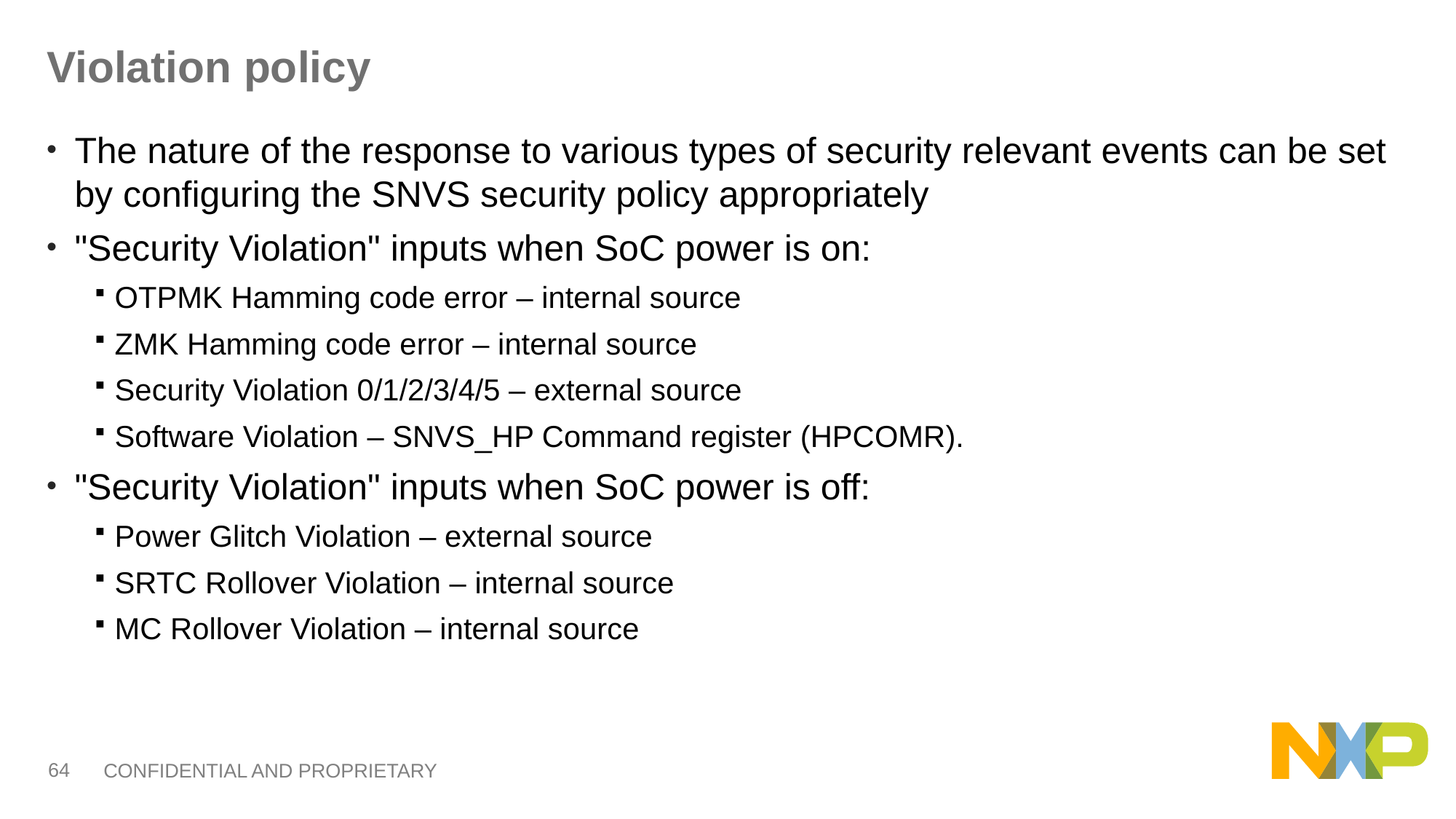

# Violation policy
The nature of the response to various types of security relevant events can be set by configuring the SNVS security policy appropriately
"Security Violation" inputs when SoC power is on:
OTPMK Hamming code error – internal source
ZMK Hamming code error – internal source
Security Violation 0/1/2/3/4/5 – external source
Software Violation – SNVS_HP Command register (HPCOMR).
"Security Violation" inputs when SoC power is off:
Power Glitch Violation – external source
SRTC Rollover Violation – internal source
MC Rollover Violation – internal source